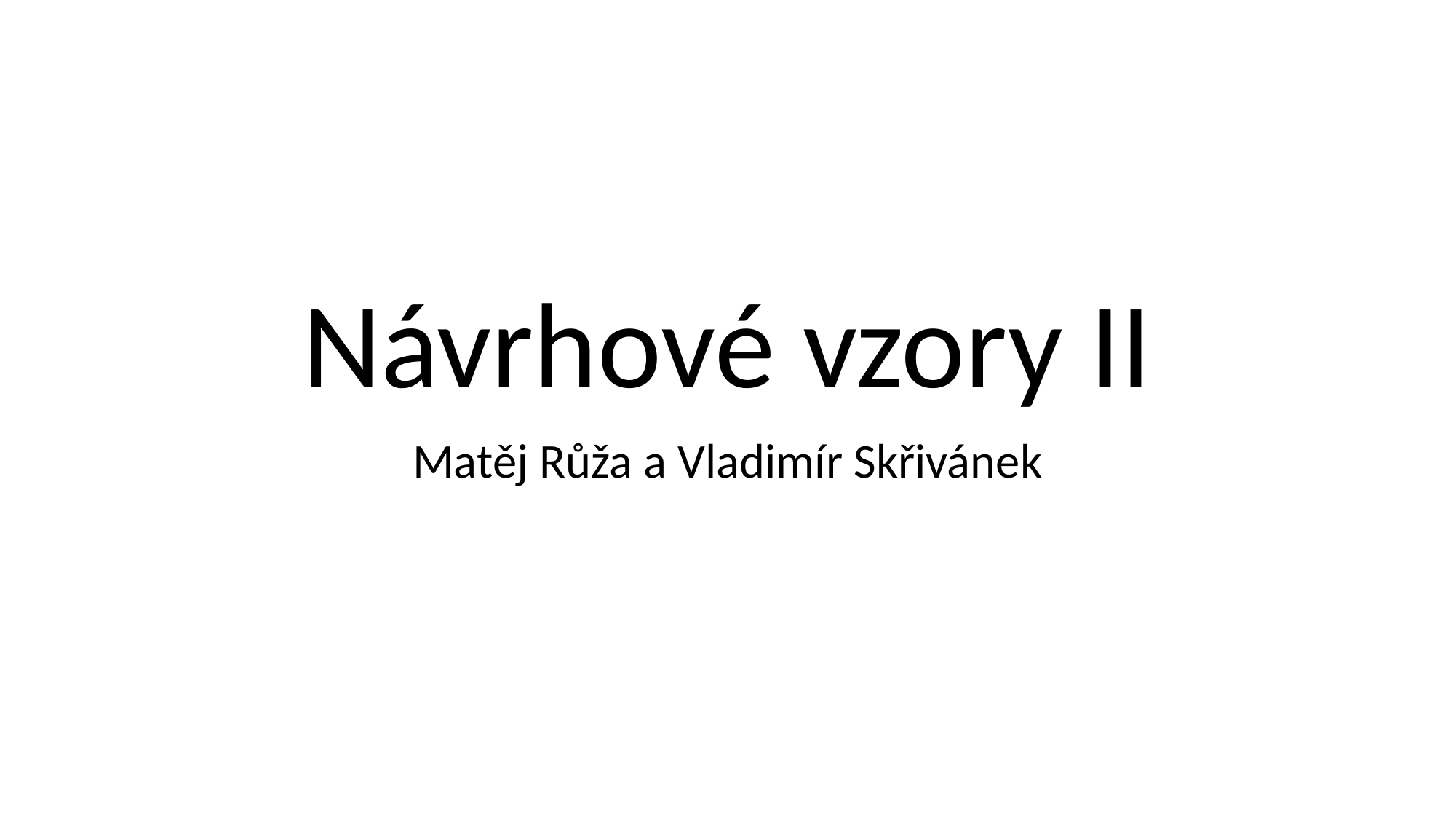

# Návrhové vzory II
Matěj Růža a Vladimír Skřivánek